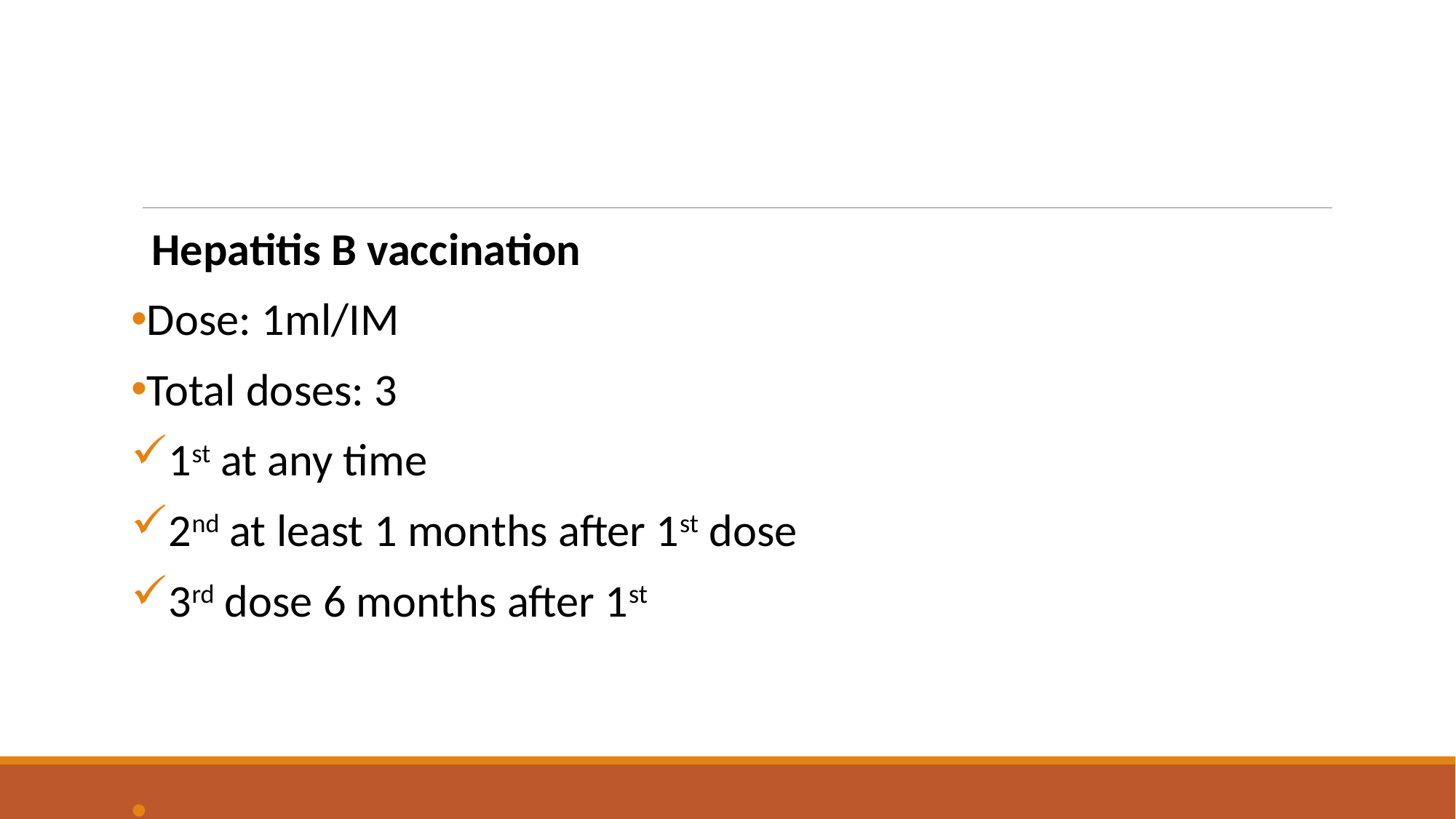

#
  Hepatitis B vaccination
Dose: 1ml/IM
Total doses: 3
1st at any time
2nd at least 1 months after 1st dose
3rd dose 6 months after 1st